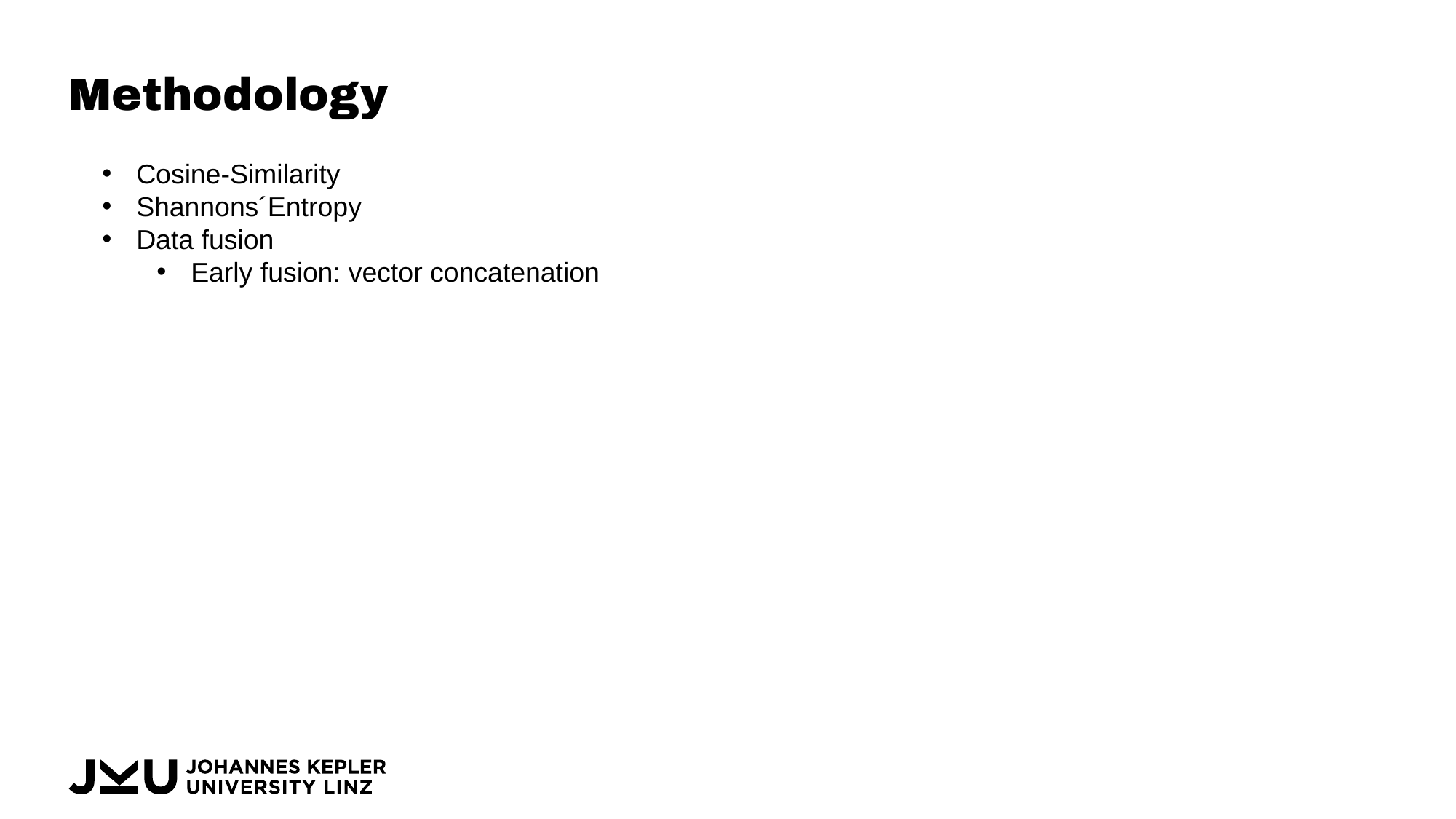

# Methodology
Cosine-Similarity
Shannons´Entropy
Data fusion
Early fusion: vector concatenation